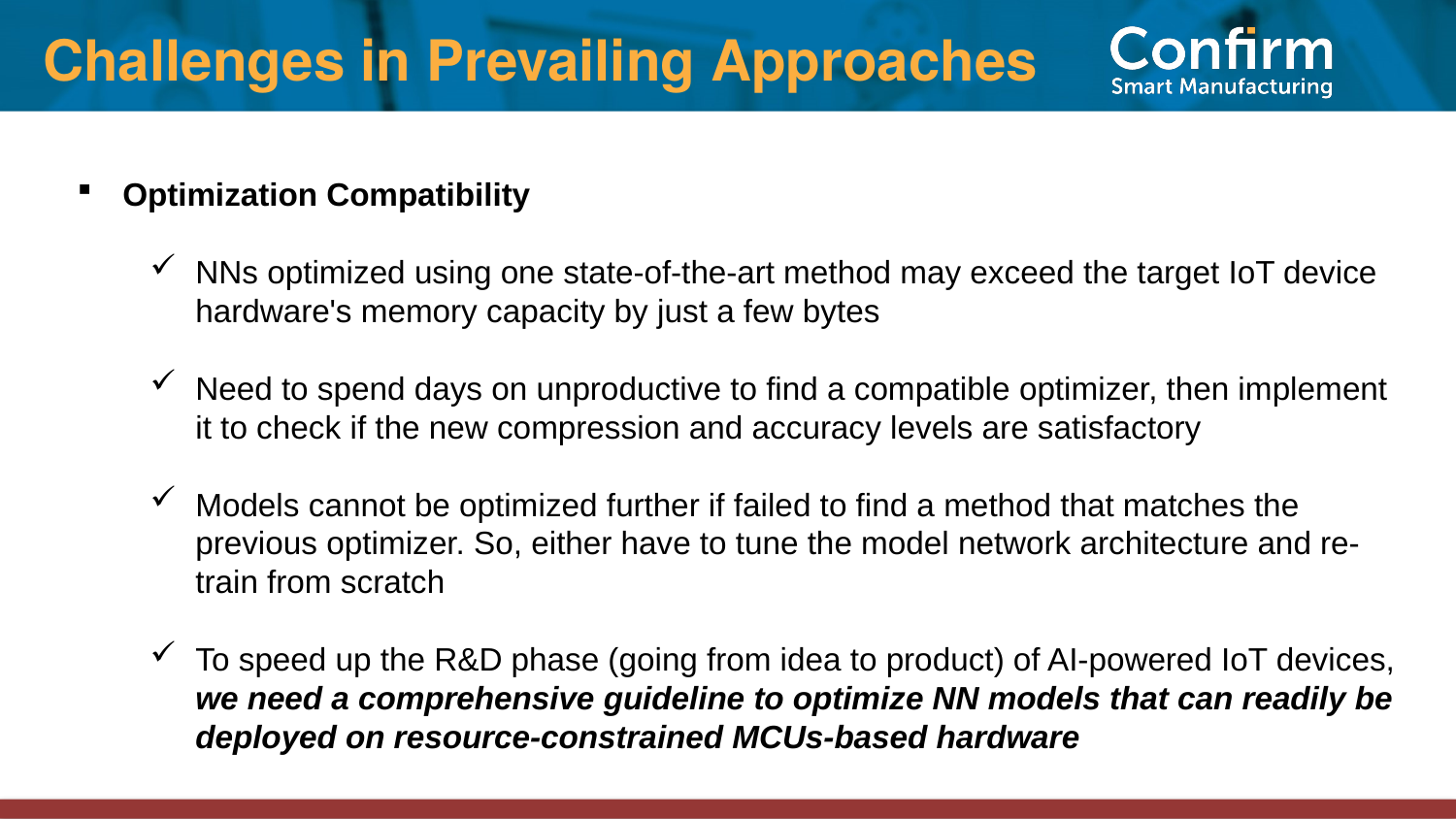

Challenges in Prevailing Approaches
Optimization Compatibility

NNs optimized using one state-of-the-art method may exceed the target IoT device hardware's memory capacity by just a few bytes

Need to spend days on unproductive to find a compatible optimizer, then implement it to check if the new compression and accuracy levels are satisfactory

Models cannot be optimized further if failed to find a method that matches the previous optimizer. So, either have to tune the model network architecture and re-train from scratch

To speed up the R&D phase (going from idea to product) of AI-powered IoT devices, we need a comprehensive guideline to optimize NN models that can readily be deployed on resource-constrained MCUs-based hardware